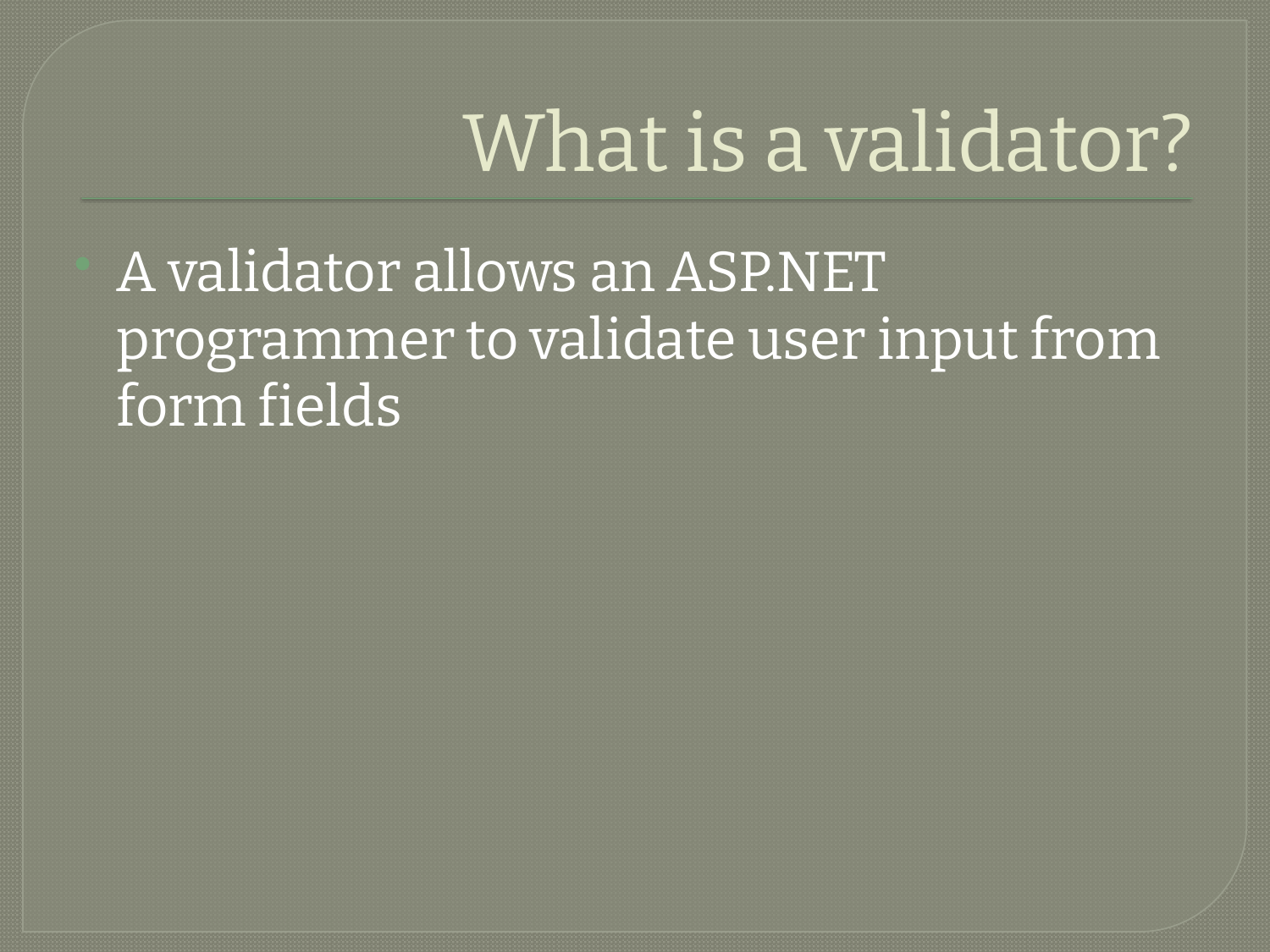

# What is a validator?
A validator allows an ASP.NET programmer to validate user input from form fields